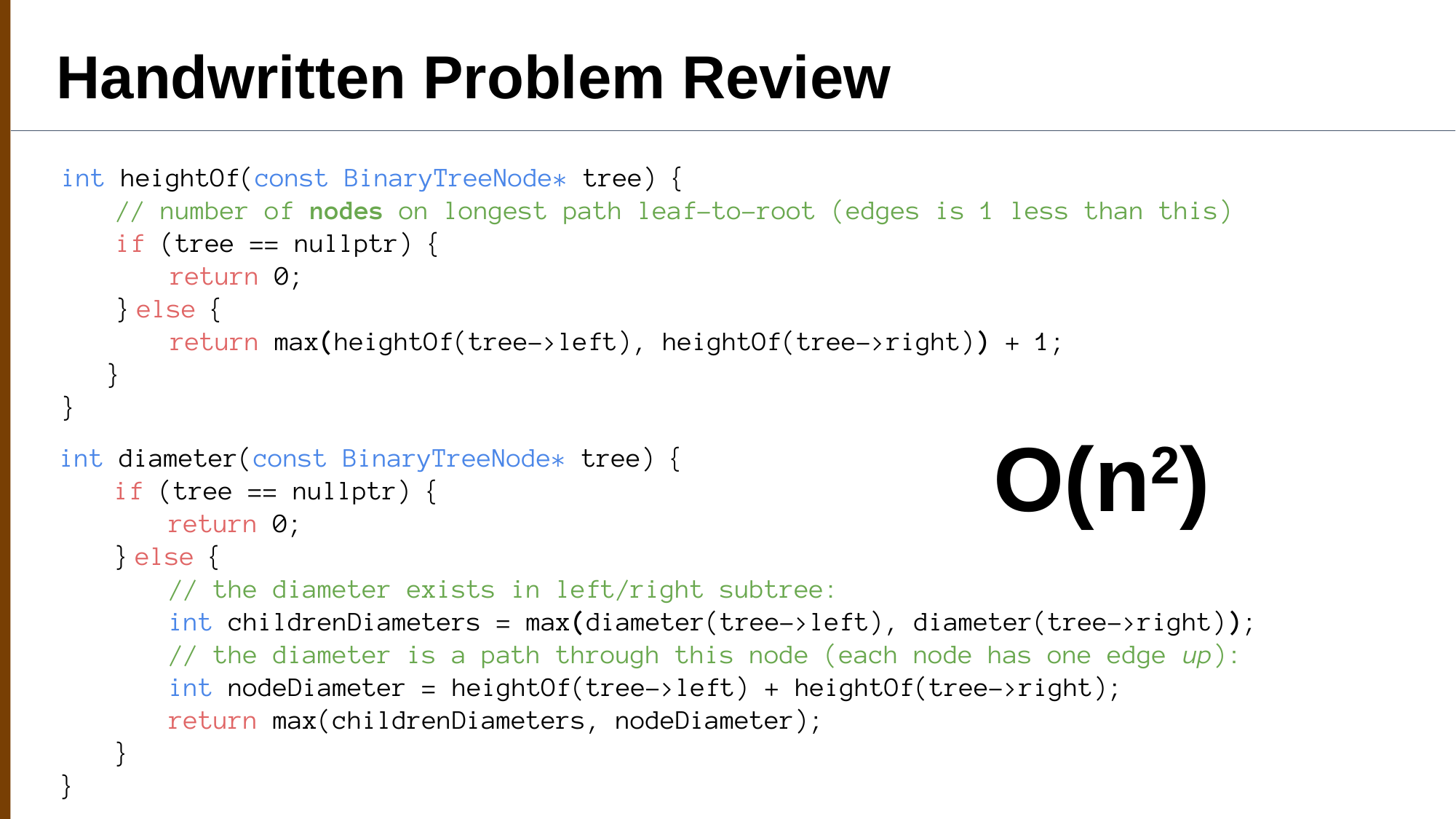

Handwritten Problem Review
int heightOf(const BinaryTreeNode* tree)  {
// number of nodes on longest path leaf-to-root (edges is 1 less than this)
if (tree == nullptr)  {
return 0;
} else  {
return max(heightOf(tree->left), heightOf(tree->right)) + 1;
   }
}

O(n2)
int diameter(const BinaryTreeNode* tree)  {
if (tree == nullptr)  {
return 0;
} else  {
// the diameter exists in left/right subtree:
int childrenDiameters = max(diameter(tree->left), diameter(tree->right));
// the diameter is a path through this node (each node has one edge up):
int nodeDiameter = heightOf(tree->left) + heightOf(tree->right);
return max(childrenDiameters, nodeDiameter);
}
}